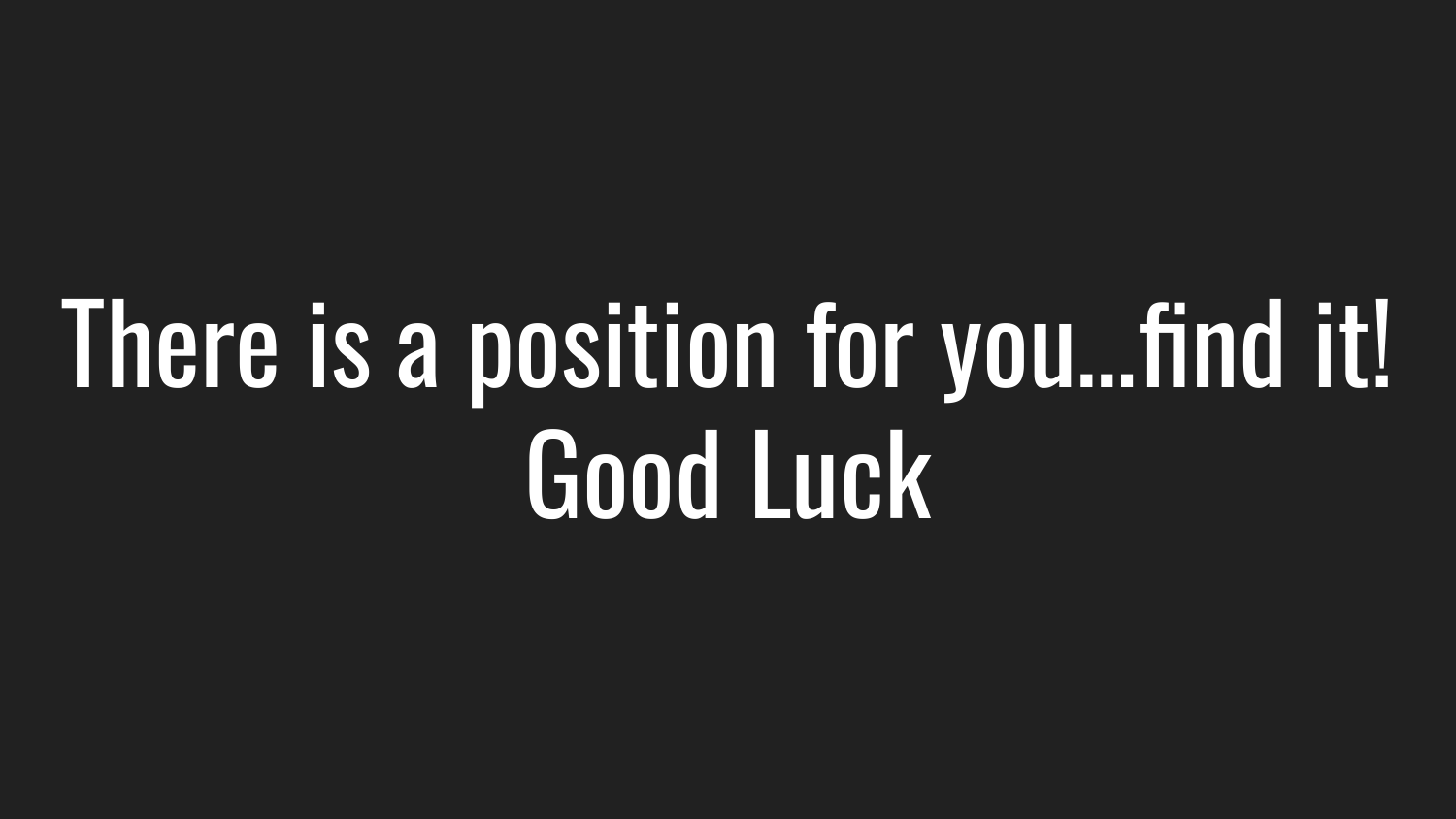

There is a position for you…find it!
Good Luck